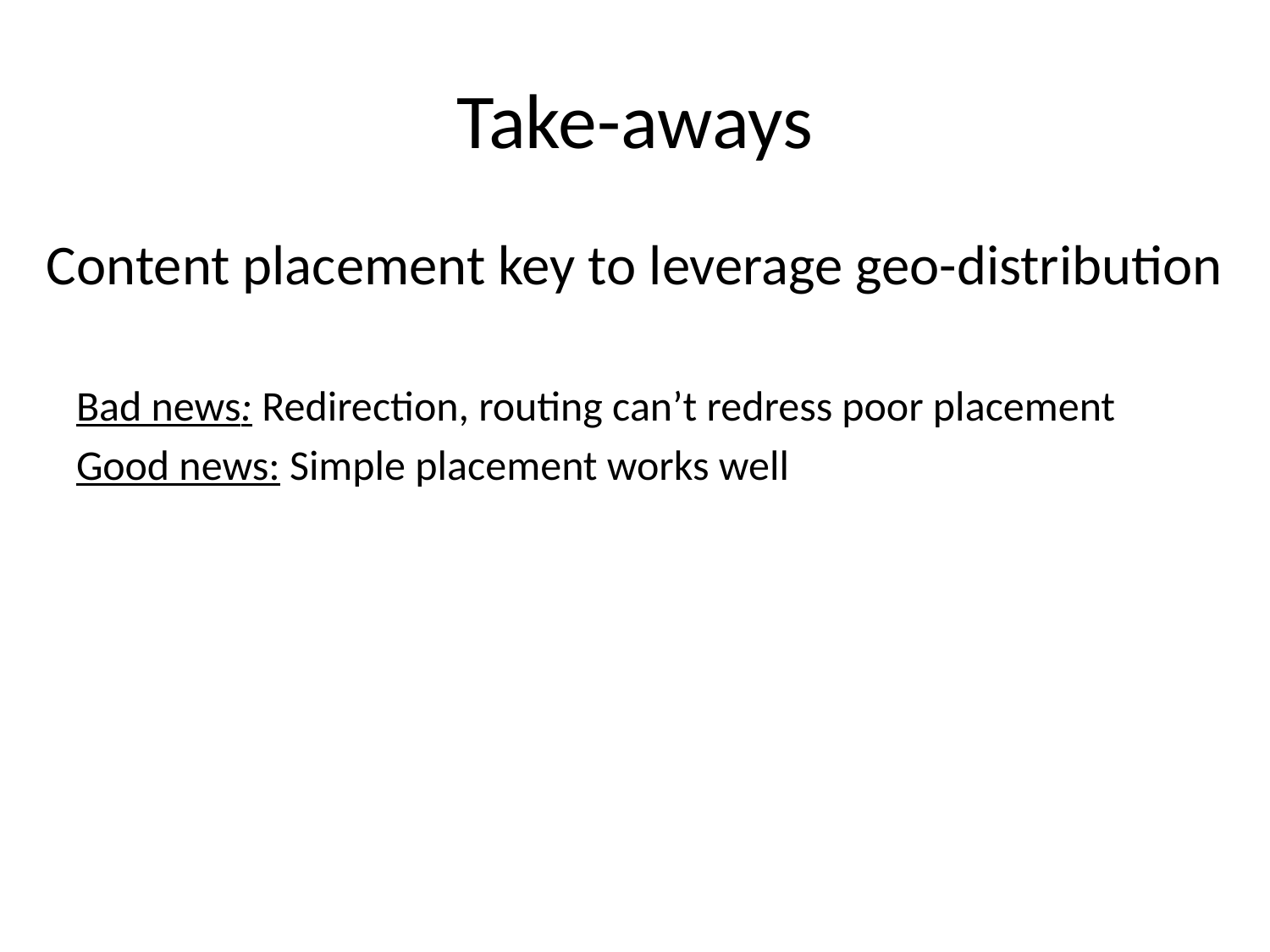

# Take-aways
Content placement key to leverage geo-distribution

Bad news: Redirection, routing can’t redress poor placement
Good news: Simple placement works well